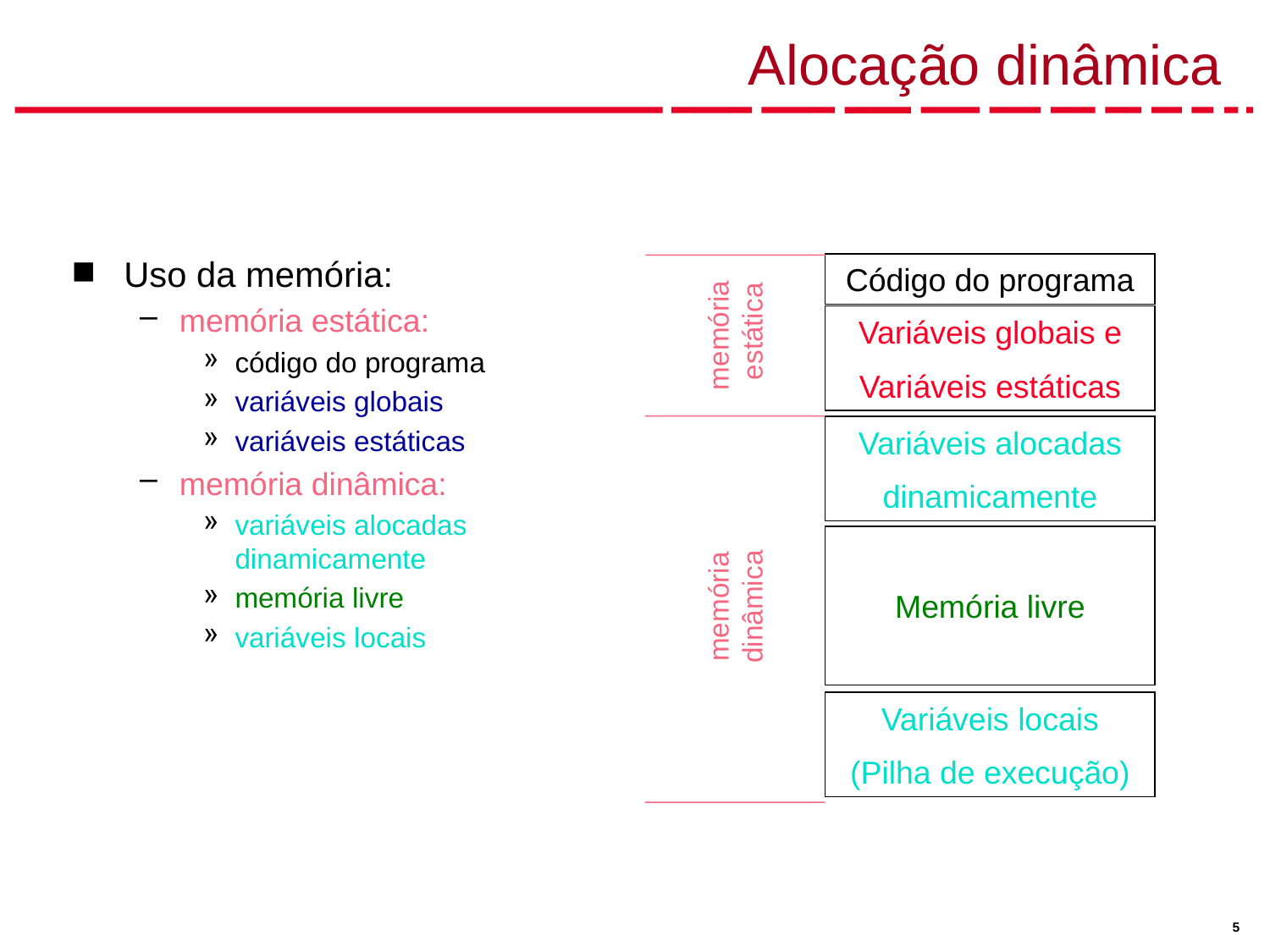

# Alocação dinâmica

Uso da memória:
memória estática:
código do programa
variáveis globais
variáveis estáticas
memória dinâmica:
variáveis alocadas dinamicamente
memória livre
variáveis locais
Código do programa

memória
 estática
Variáveis globais e
Variáveis estáticas

Variáveis alocadas
dinamicamente

Memória livre

memória
dinâmica
Variáveis locais
(Pilha de execução)